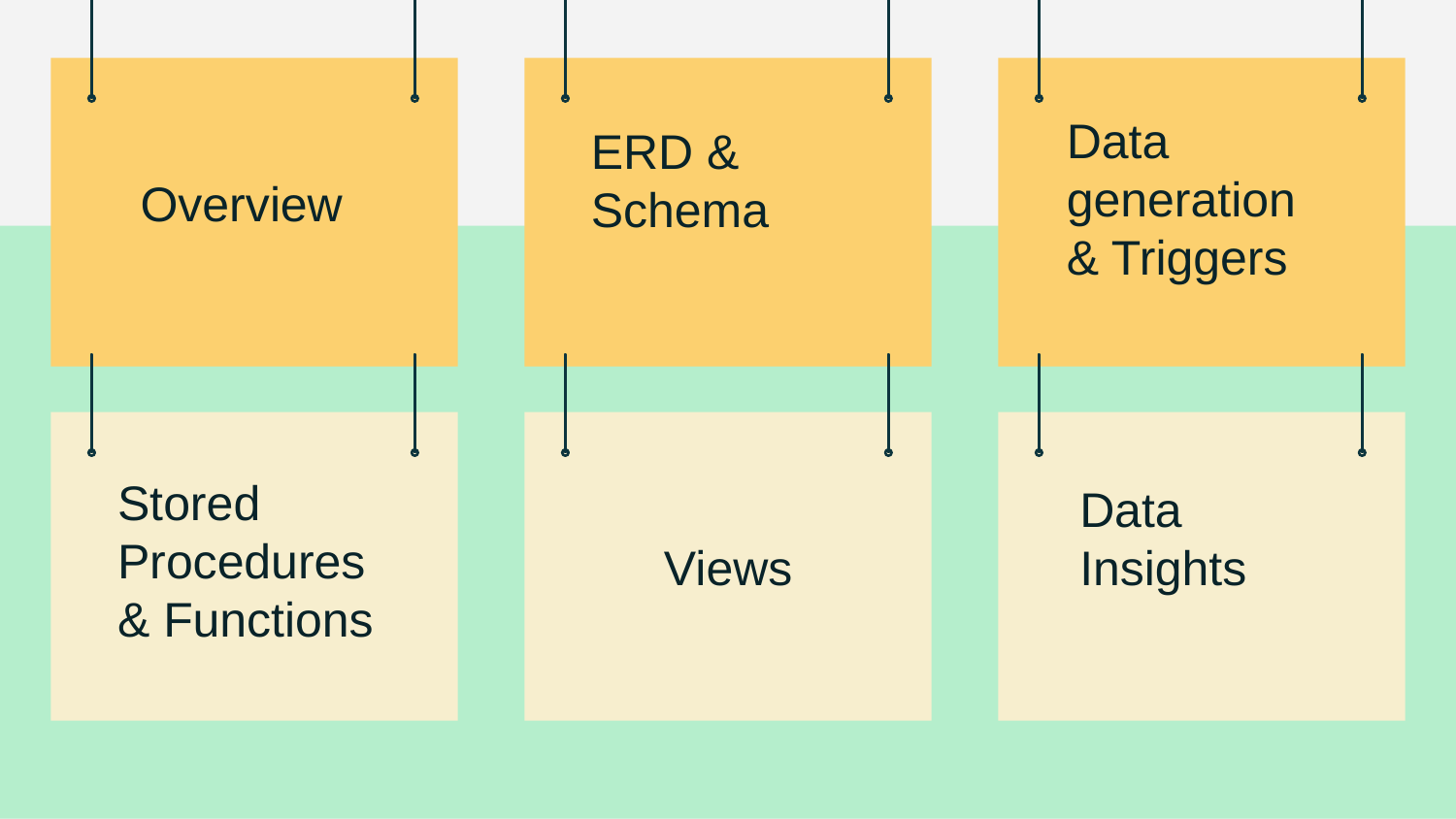

Data generation & Triggers
ERD & Schema
# Overview

Stored Procedures & Functions
Views
Data Insights